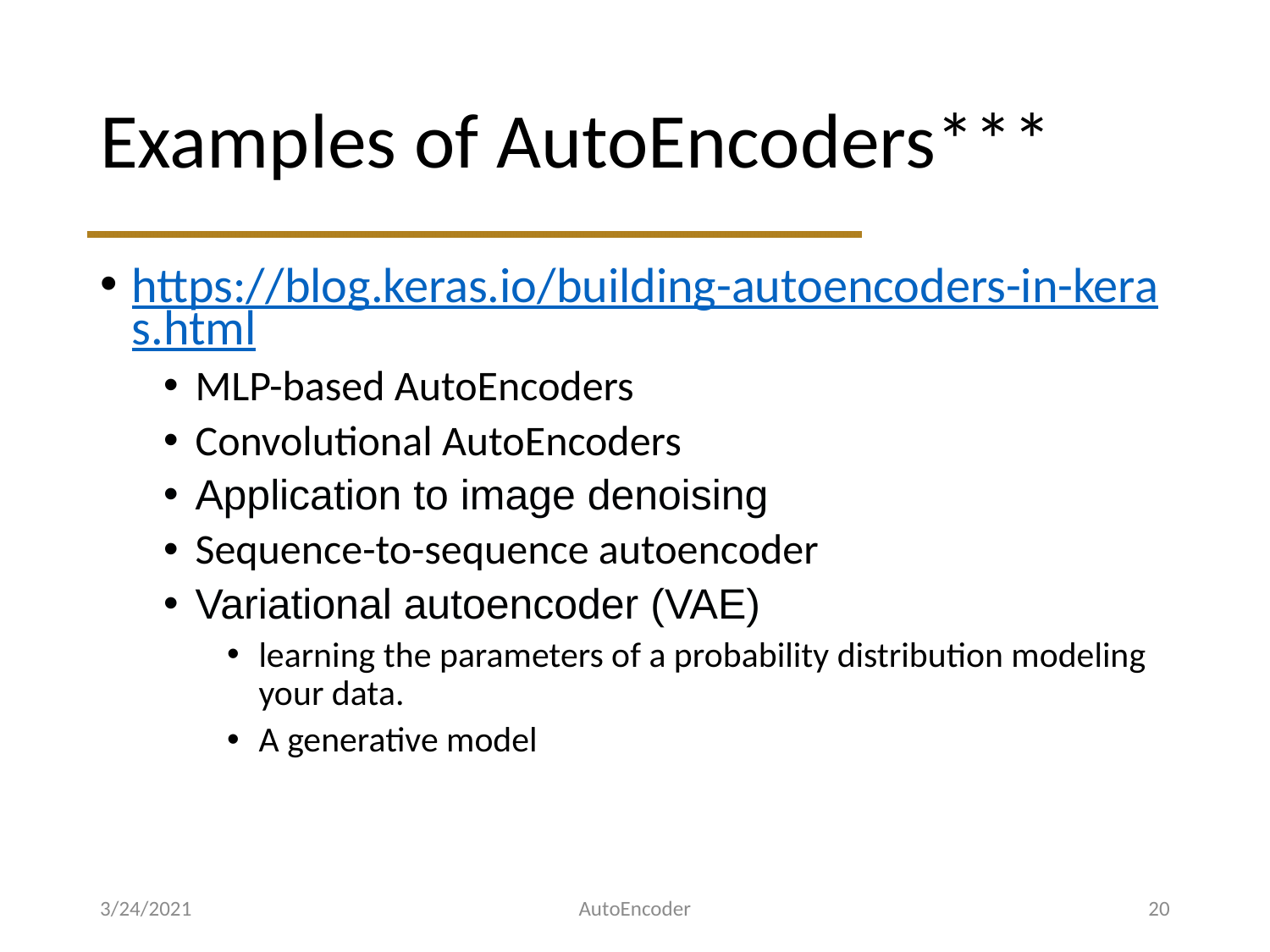

# Examples of AutoEncoders***
https://blog.keras.io/building-autoencoders-in-keras.html
MLP-based AutoEncoders
Convolutional AutoEncoders
Application to image denoising
Sequence-to-sequence autoencoder
Variational autoencoder (VAE)
learning the parameters of a probability distribution modeling your data.
A generative model
3/24/2021
AutoEncoder
20